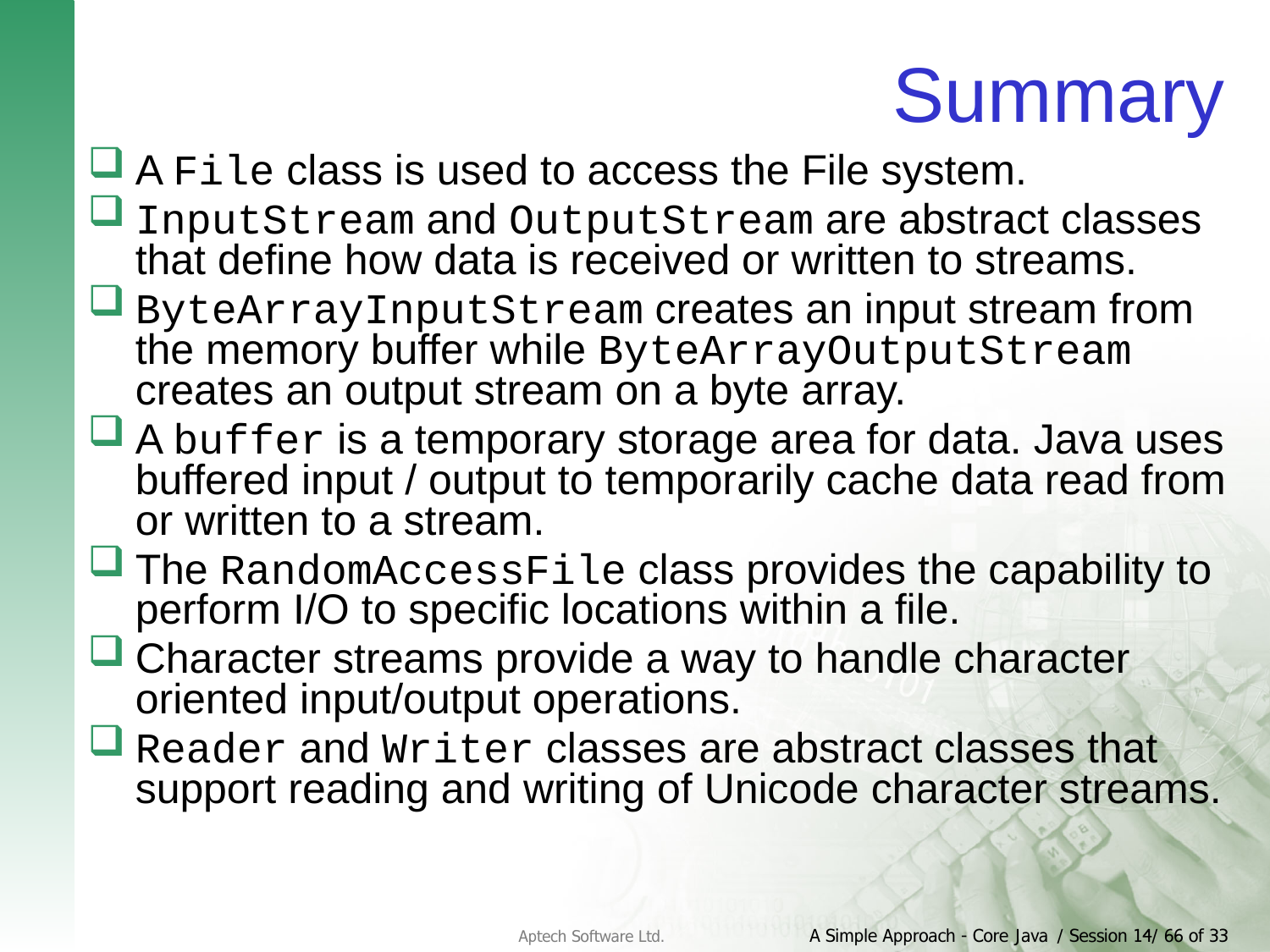

# Summary
A File class is used to access the File system.
InputStream and OutputStream are abstract classes that define how data is received or written to streams.
ByteArrayInputStream creates an input stream from the memory buffer while ByteArrayOutputStream creates an output stream on a byte array.
A buffer is a temporary storage area for data. Java uses buffered input / output to temporarily cache data read from or written to a stream.
The RandomAccessFile class provides the capability to perform I/O to specific locations within a file.
Character streams provide a way to handle character oriented input/output operations.
Reader and Writer classes are abstract classes that support reading and writing of Unicode character streams.